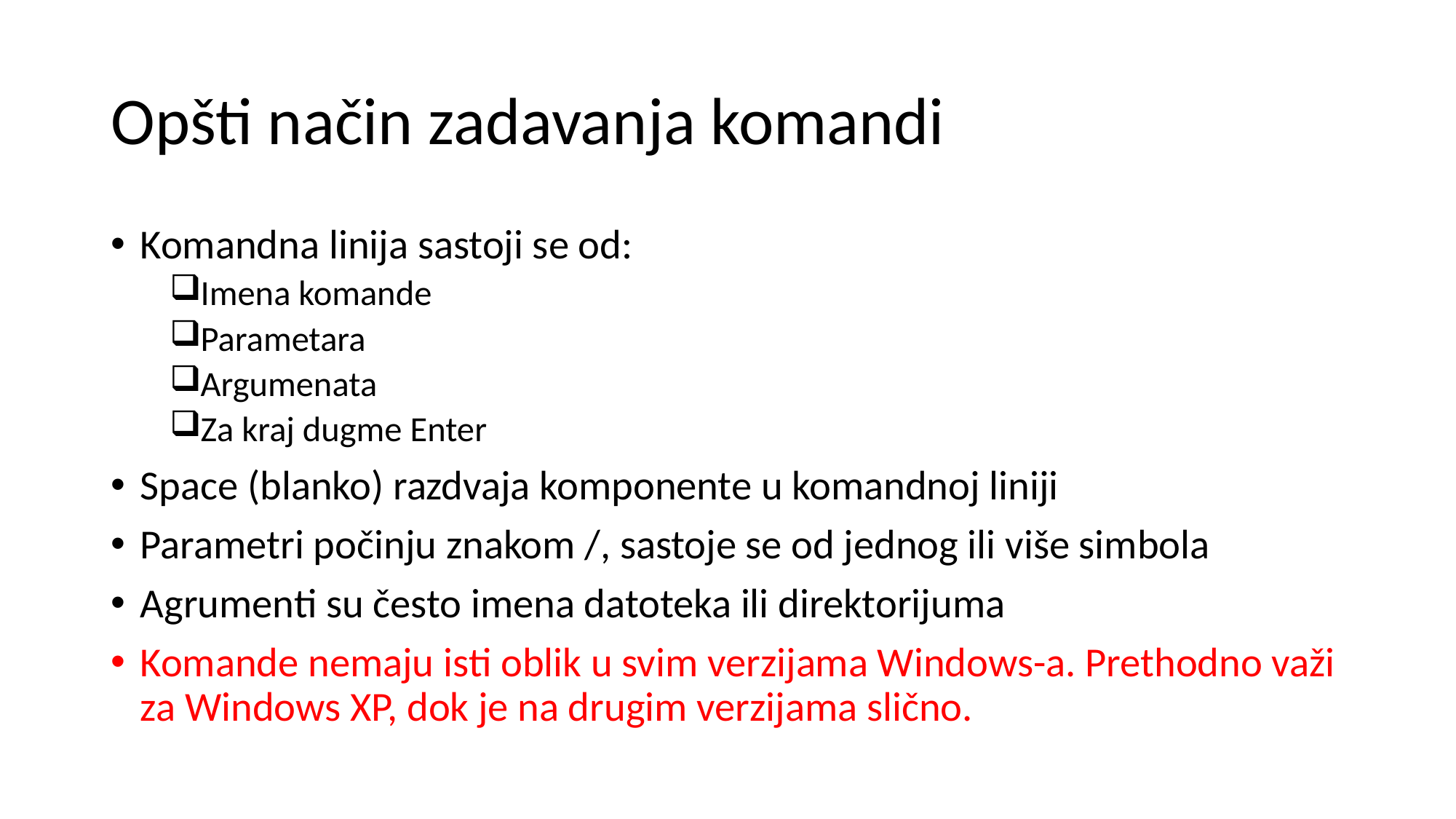

# Opšti način zadavanja komandi
Komandna linija sastoji se od:
Imena komande
Parametara
Argumenata
Za kraj dugme Enter
Space (blanko) razdvaja komponente u komandnoj liniji
Parametri počinju znakom /, sastoje se od jednog ili više simbola
Agrumenti su često imena datoteka ili direktorijuma
Komande nemaju isti oblik u svim verzijama Windows-a. Prethodno važi za Windows XP, dok je na drugim verzijama slično.